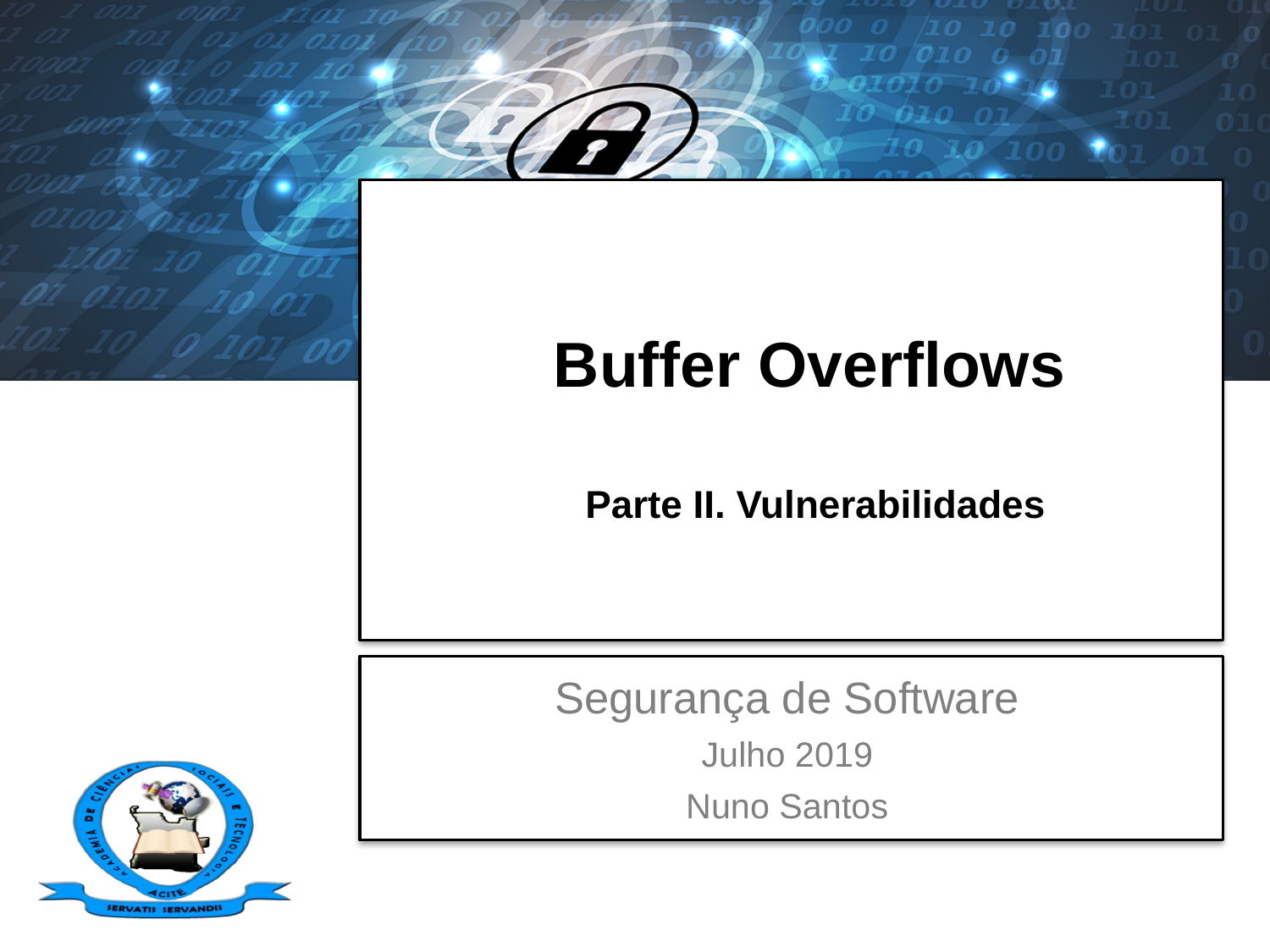

# Buffer Overflows Parte II. Vulnerabilidades
Segurança de Software
Julho 2019
Nuno Santos